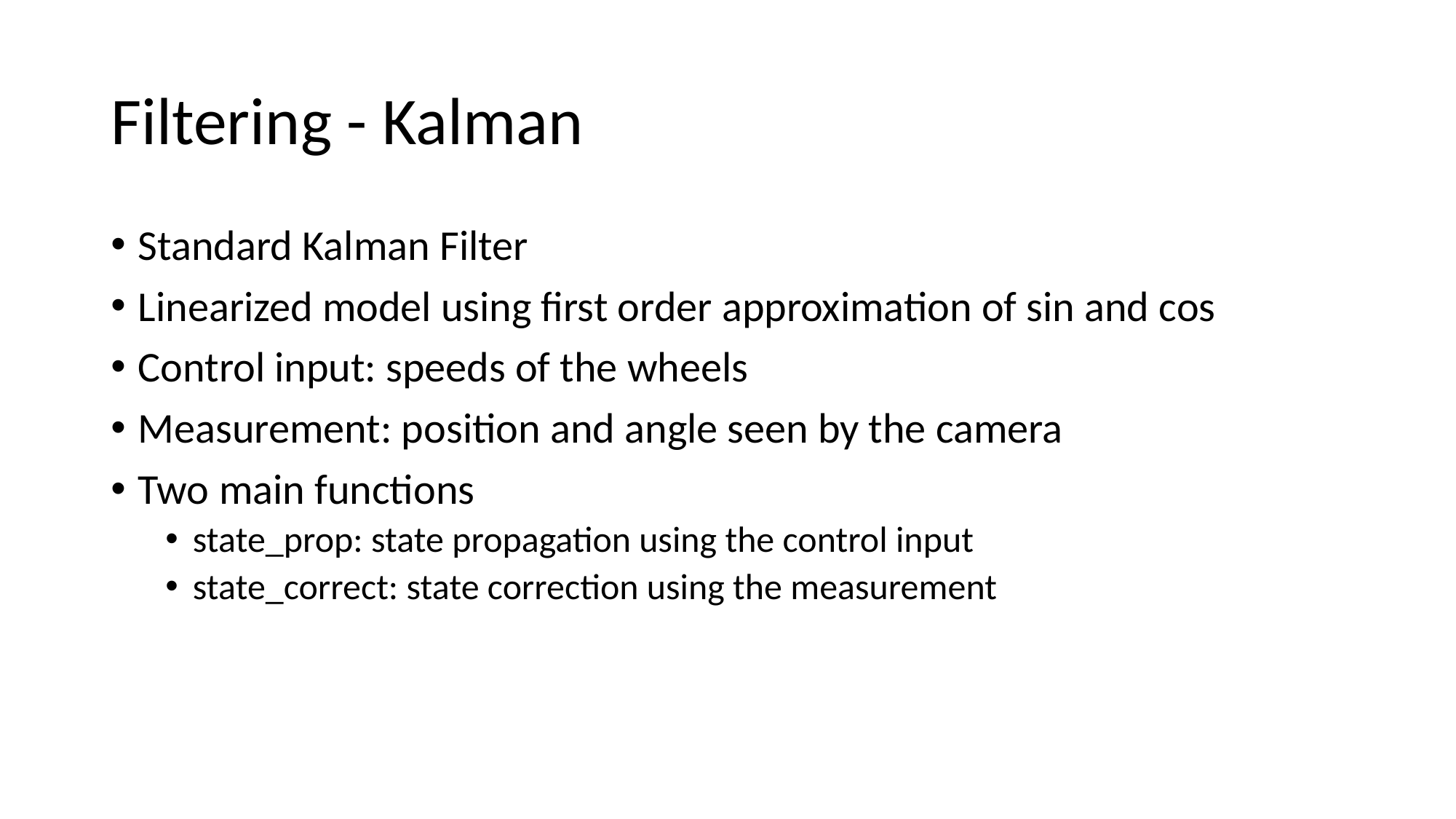

# Filtering - Kalman
Standard Kalman Filter
Linearized model using first order approximation of sin and cos
Control input: speeds of the wheels
Measurement: position and angle seen by the camera
Two main functions
state_prop: state propagation using the control input
state_correct: state correction using the measurement